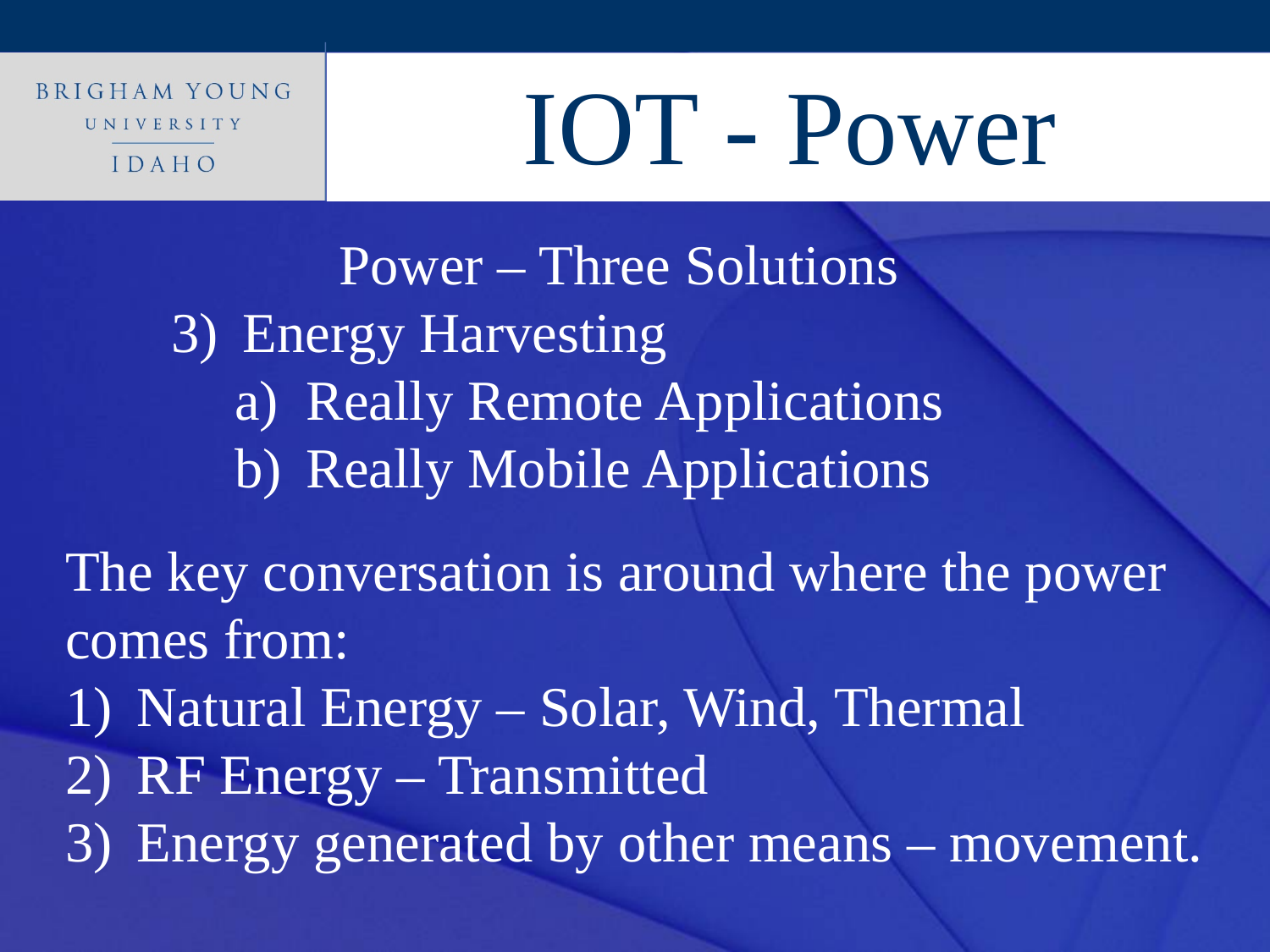

IOT - Power
Power – Three Solutions
Energy Harvesting
Really Remote Applications
Really Mobile Applications
The key conversation is around where the power comes from:
Natural Energy – Solar, Wind, Thermal
RF Energy – Transmitted
Energy generated by other means – movement.